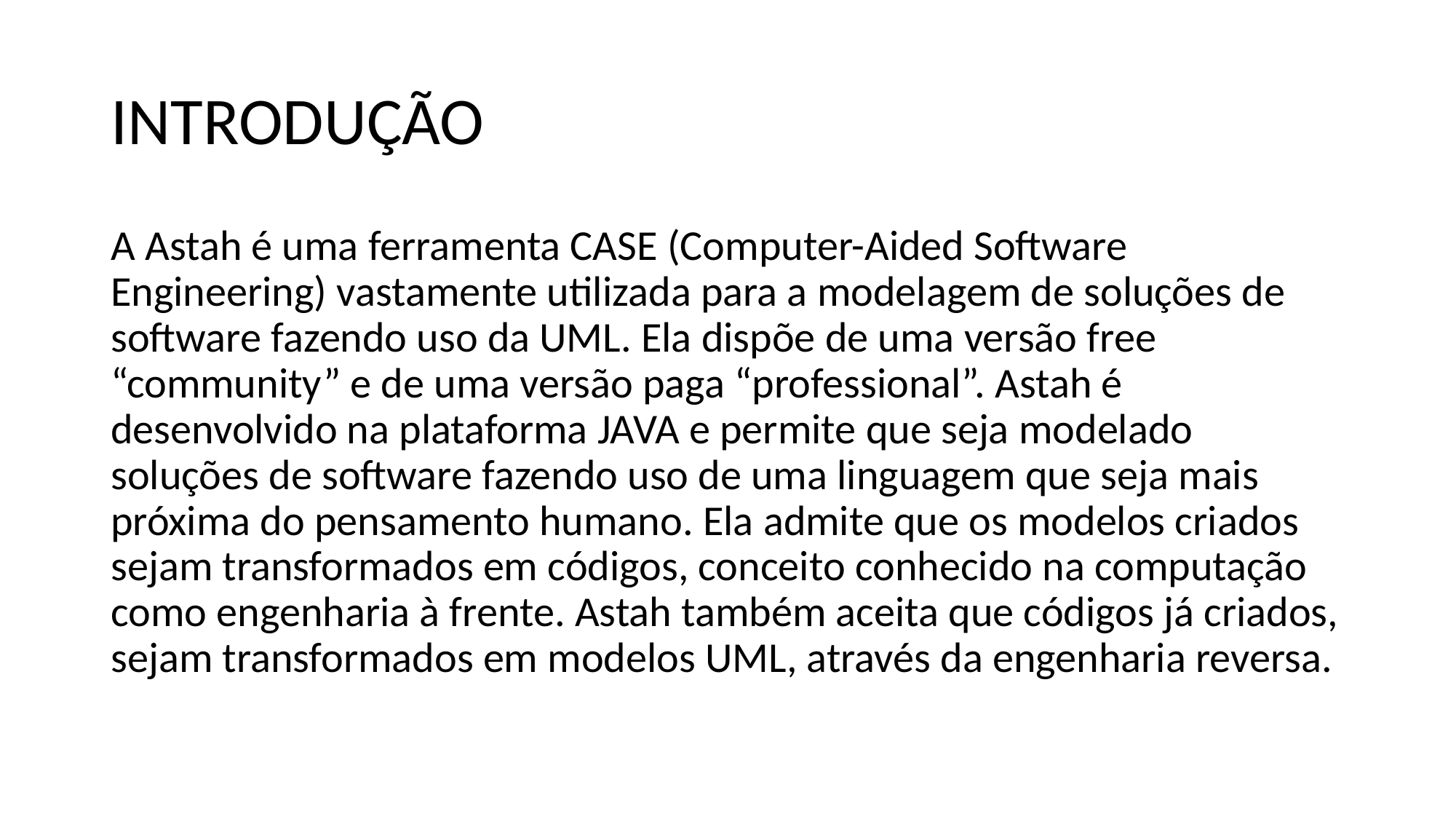

# INTRODUÇÃO
A Astah é uma ferramenta CASE (Computer-Aided Software Engineering) vastamente utilizada para a modelagem de soluções de software fazendo uso da UML. Ela dispõe de uma versão free “community” e de uma versão paga “professional”. Astah é desenvolvido na plataforma JAVA e permite que seja modelado soluções de software fazendo uso de uma linguagem que seja mais próxima do pensamento humano. Ela admite que os modelos criados sejam transformados em códigos, conceito conhecido na computação como engenharia à frente. Astah também aceita que códigos já criados, sejam transformados em modelos UML, através da engenharia reversa.